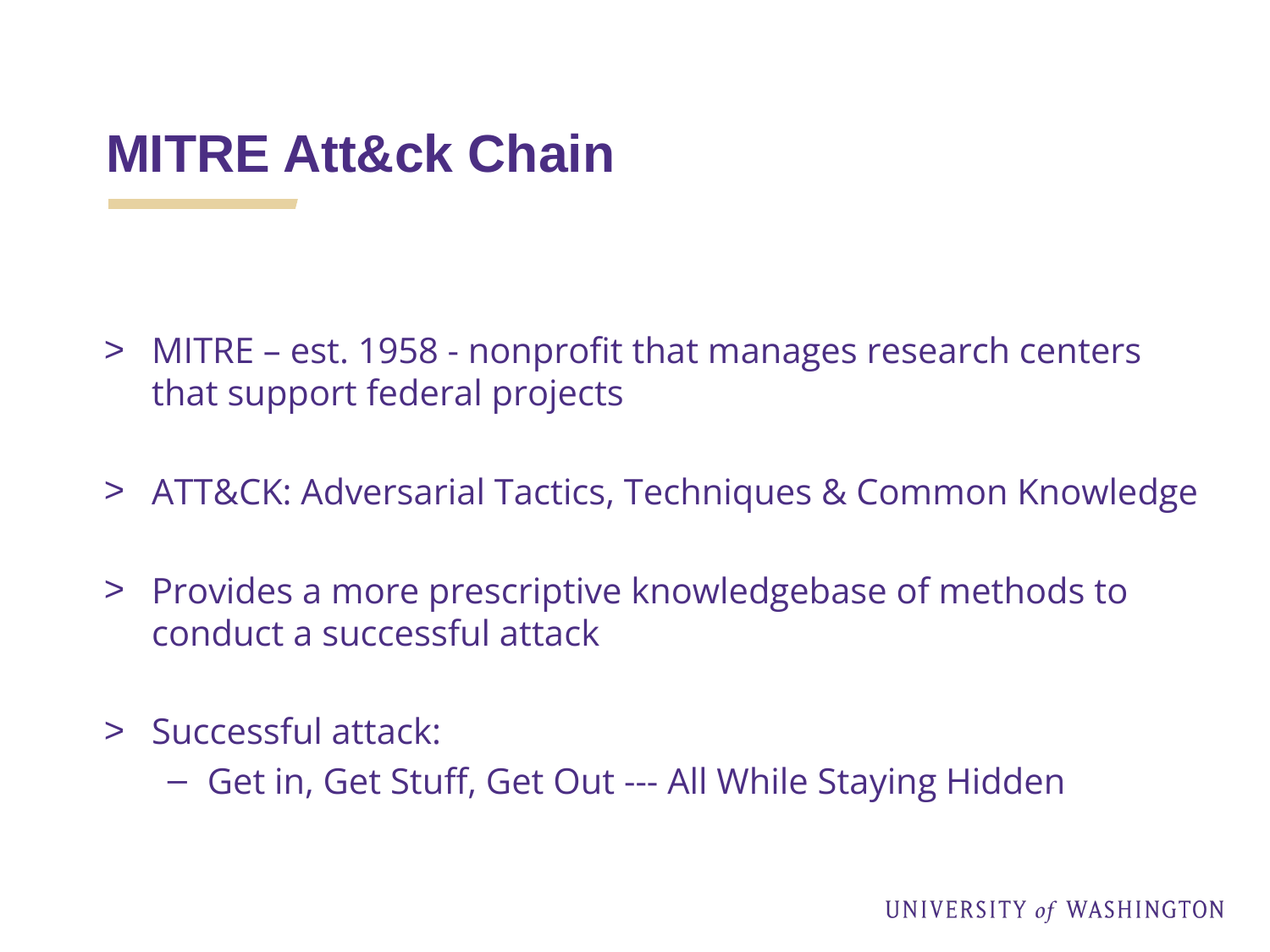

# MITRE Att&ck Chain
MITRE – est. 1958 - nonprofit that manages research centers that support federal projects

ATT&CK: Adversarial Tactics, Techniques & Common Knowledge

Provides a more prescriptive knowledgebase of methods to conduct a successful attack

Successful attack:
Get in, Get Stuff, Get Out --- All While Staying Hidden